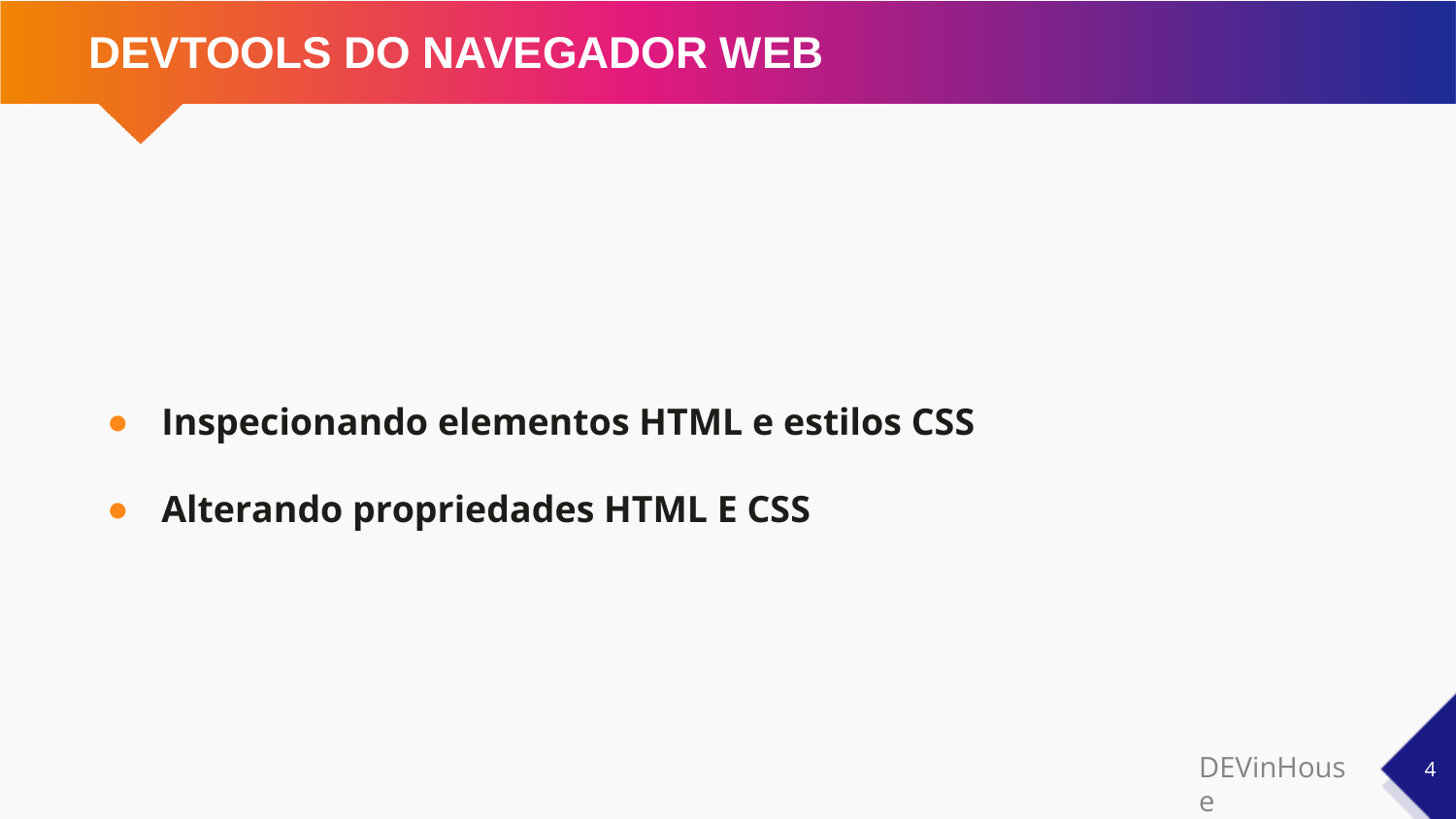

# DEVTOOLS DO NAVEGADOR WEB
Inspecionando elementos HTML e estilos CSS
Alterando propriedades HTML E CSS
4